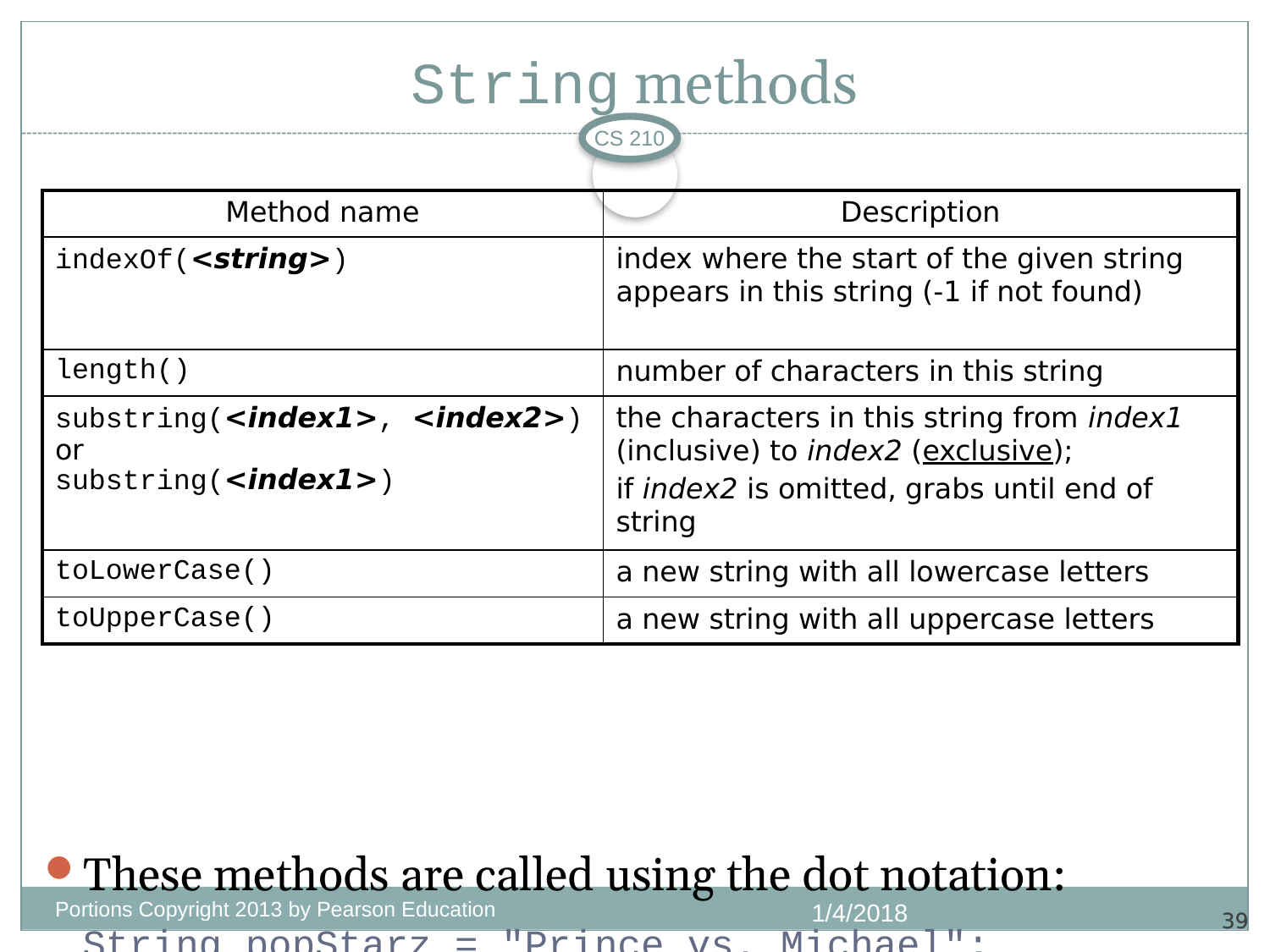

# String methods
CS 210

These methods are called using the dot notation:

String popStarz = "Prince vs. Michael";
System.out.println(popStarz.length());   // 18
| Method name | Description |
| --- | --- |
| indexOf(<string>) | index where the start of the given string appears in this string (-1 if not found) |
| length() | number of characters in this string |
| substring(<index1>, <index2>) or substring(<index1>) | the characters in this string from index1 (inclusive) to index2 (exclusive); if index2 is omitted, grabs until end of string |
| toLowerCase() | a new string with all lowercase letters |
| toUpperCase() | a new string with all uppercase letters |
Portions Copyright 2013 by Pearson Education
1/4/2018